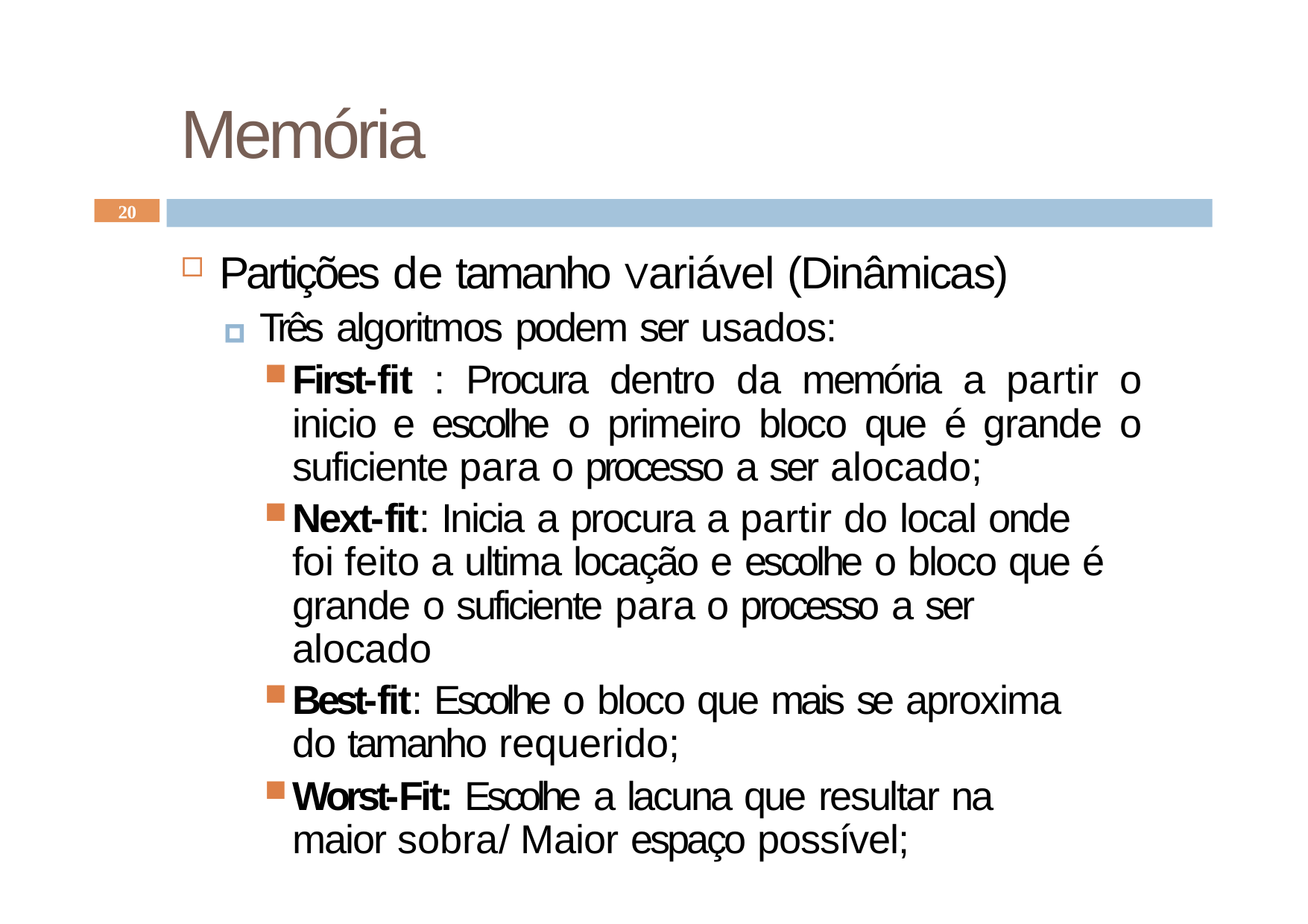

# Memória
20
Partições de tamanho Variável (Dinâmicas)
🞑 Três algoritmos podem ser usados:
First-fit : Procura dentro da memória a partir o inicio e escolhe o primeiro bloco que é grande o suficiente para o processo a ser alocado;
Next-fit: Inicia a procura a partir do local onde foi feito a ultima locação e escolhe o bloco que é grande o suficiente para o processo a ser alocado
Best-fit: Escolhe o bloco que mais se aproxima do tamanho requerido;
Worst-Fit: Escolhe a lacuna que resultar na maior sobra/ Maior espaço possível;